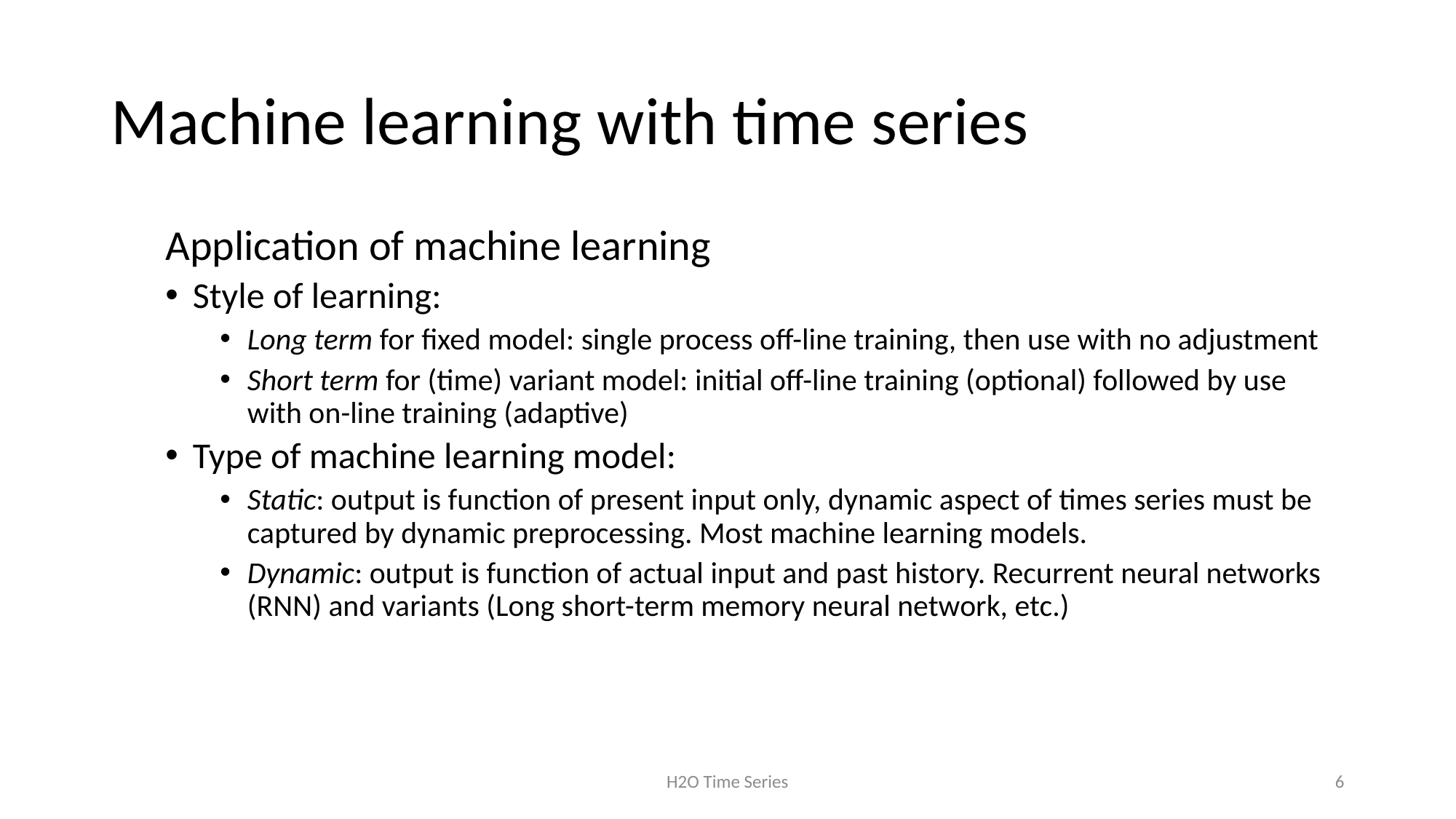

# Machine learning with time series
Application of machine learning
Style of learning:
Long term for fixed model: single process off-line training, then use with no adjustment
Short term for (time) variant model: initial off-line training (optional) followed by use with on-line training (adaptive)
Type of machine learning model:
Static: output is function of present input only, dynamic aspect of times series must be captured by dynamic preprocessing. Most machine learning models.
Dynamic: output is function of actual input and past history. Recurrent neural networks (RNN) and variants (Long short-term memory neural network, etc.)

H2O Time Series
6